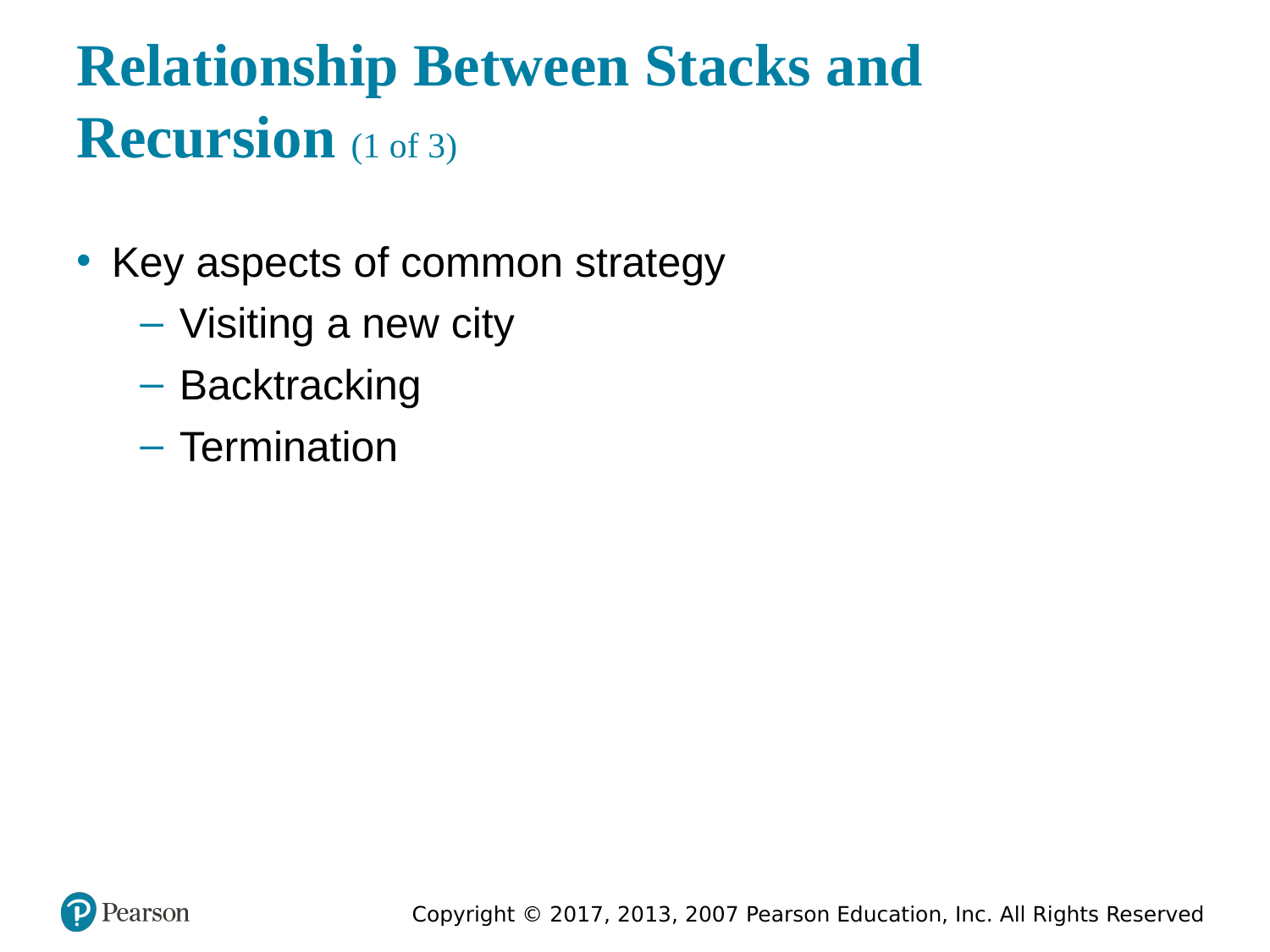

# Relationship Between Stacks and Recursion (1 of 3)
Key aspects of common strategy
Visiting a new city
Backtracking
Termination